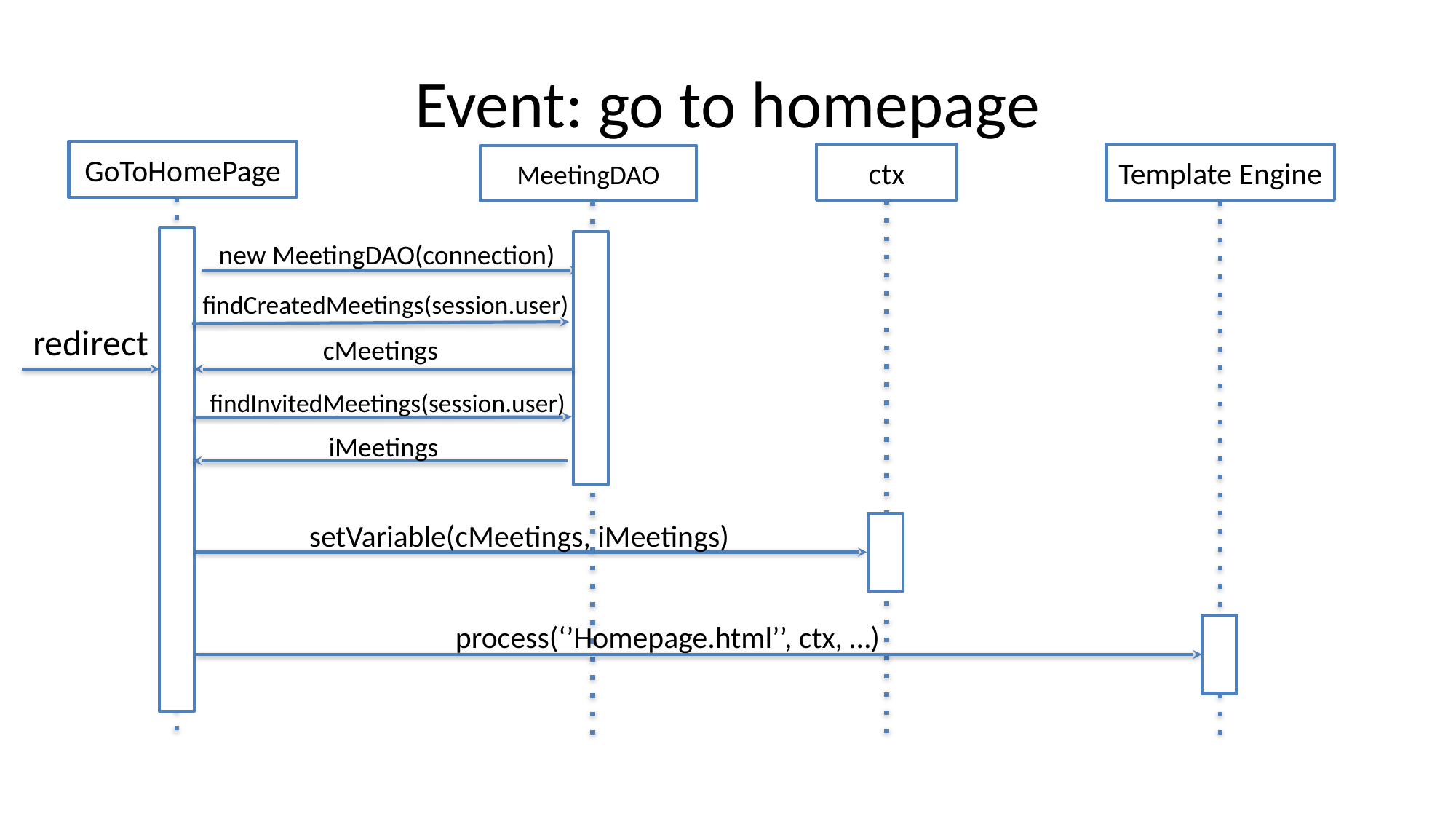

# Event: go to homepage
GoToHomePage
Template Engine
ctx
MeetingDAO

new MeetingDAO(connection)
findCreatedMeetings(session.user)
redirect
cMeetings
findInvitedMeetings(session.user)
iMeetings
setVariable(cMeetings, iMeetings)

process(‘’Homepage.html’’, ctx, …)